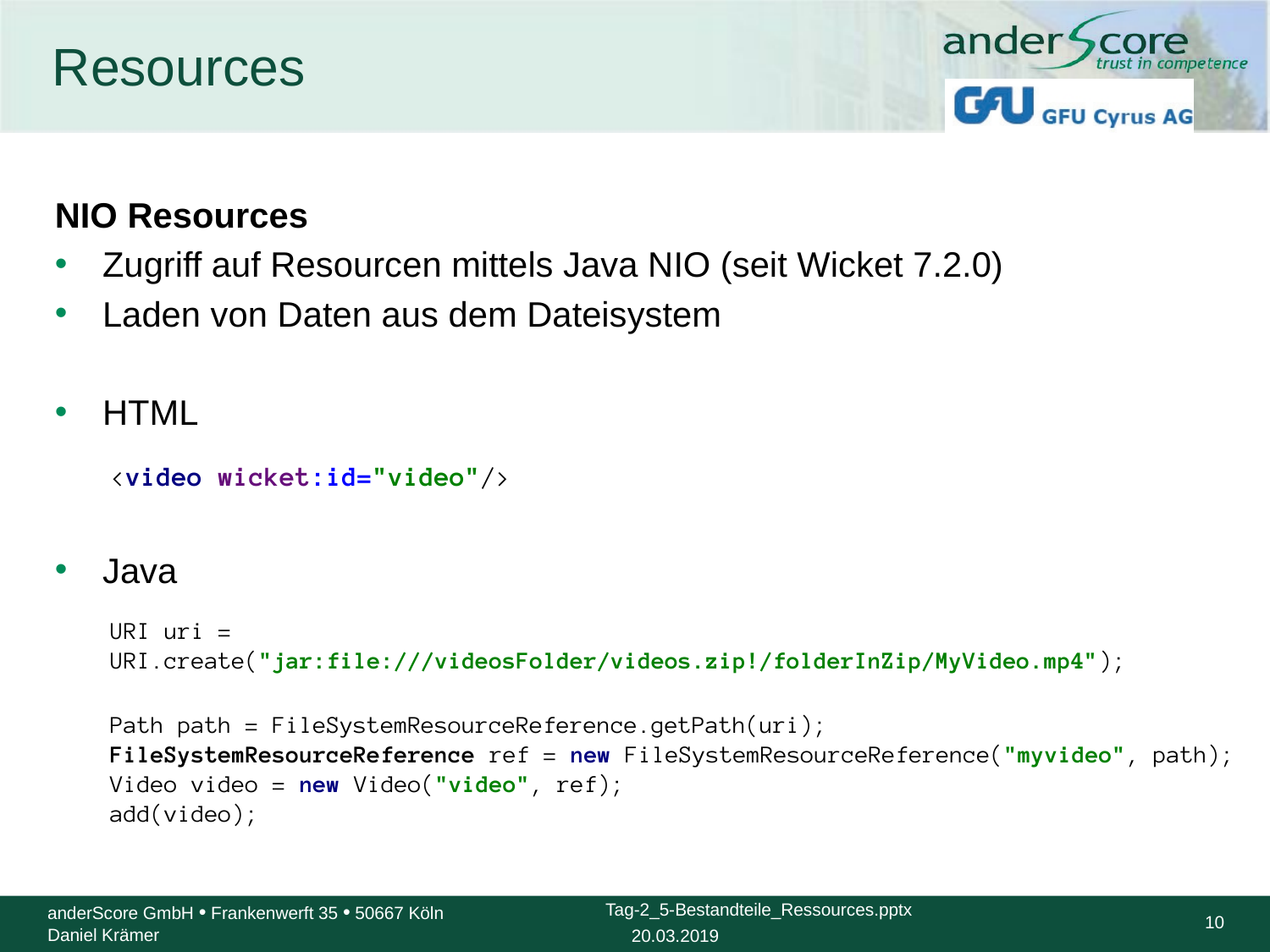

# Resources
NIO Resources
Zugriff auf Resourcen mittels Java NIO (seit Wicket 7.2.0)
Laden von Daten aus dem Dateisystem

HTML

<video wicket:id="video"/>

Java

URI uri =     URI.create("jar:file:///videosFolder/videos.zip!/folderInZip/MyVideo.mp4");
Path path = FileSystemResourceReference.getPath(uri);
FileSystemResourceReference ref = new FileSystemResourceReference("myvideo", path);
Video video = new Video("video", ref);
add(video);